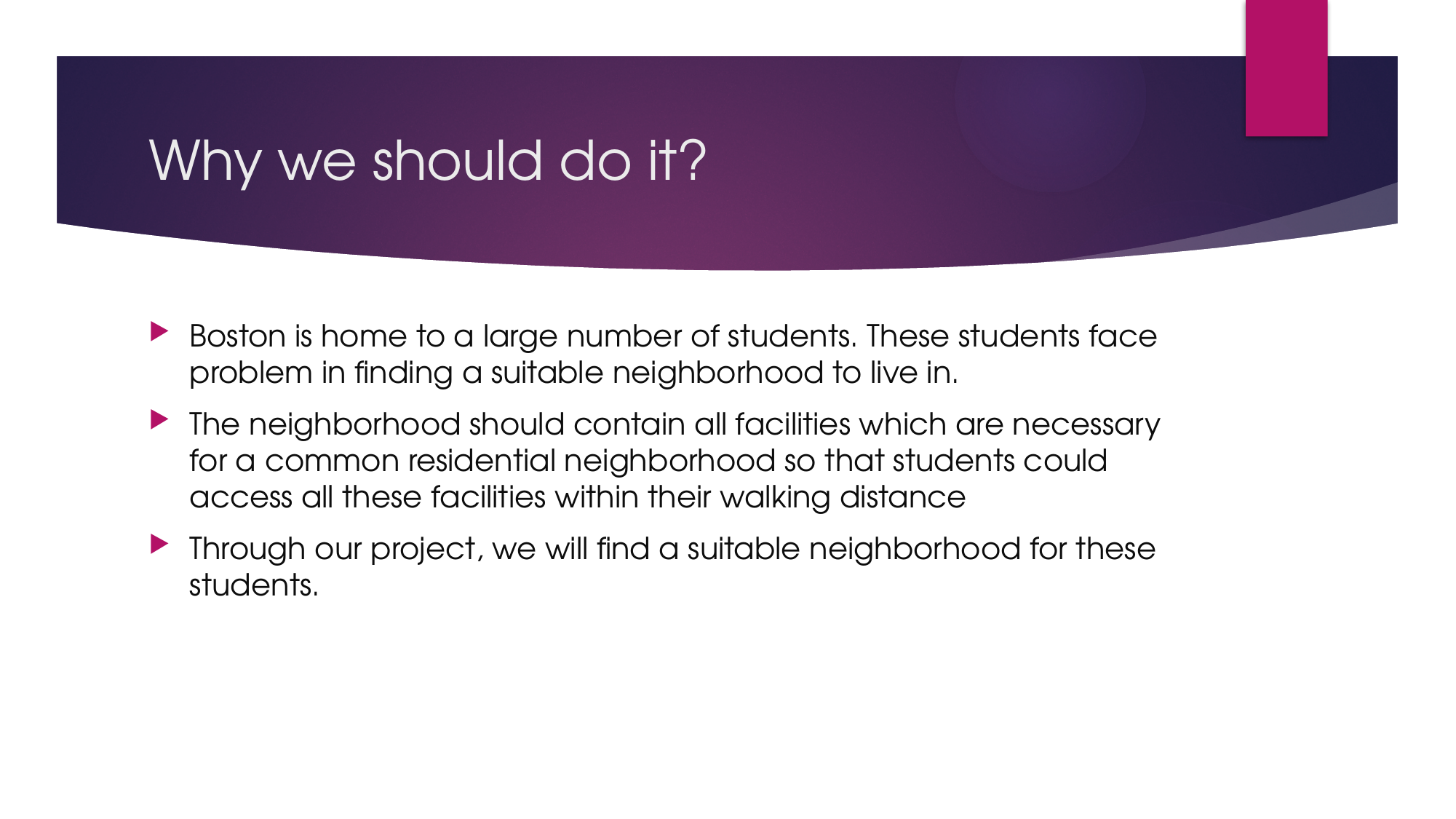

# Why we should do it?
Boston is home to a large number of students. These students face problem in finding a suitable neighborhood to live in.
The neighborhood should contain all facilities which are necessary for a common residential neighborhood so that students could access all these facilities within their walking distance
Through our project, we will find a suitable neighborhood for these students.